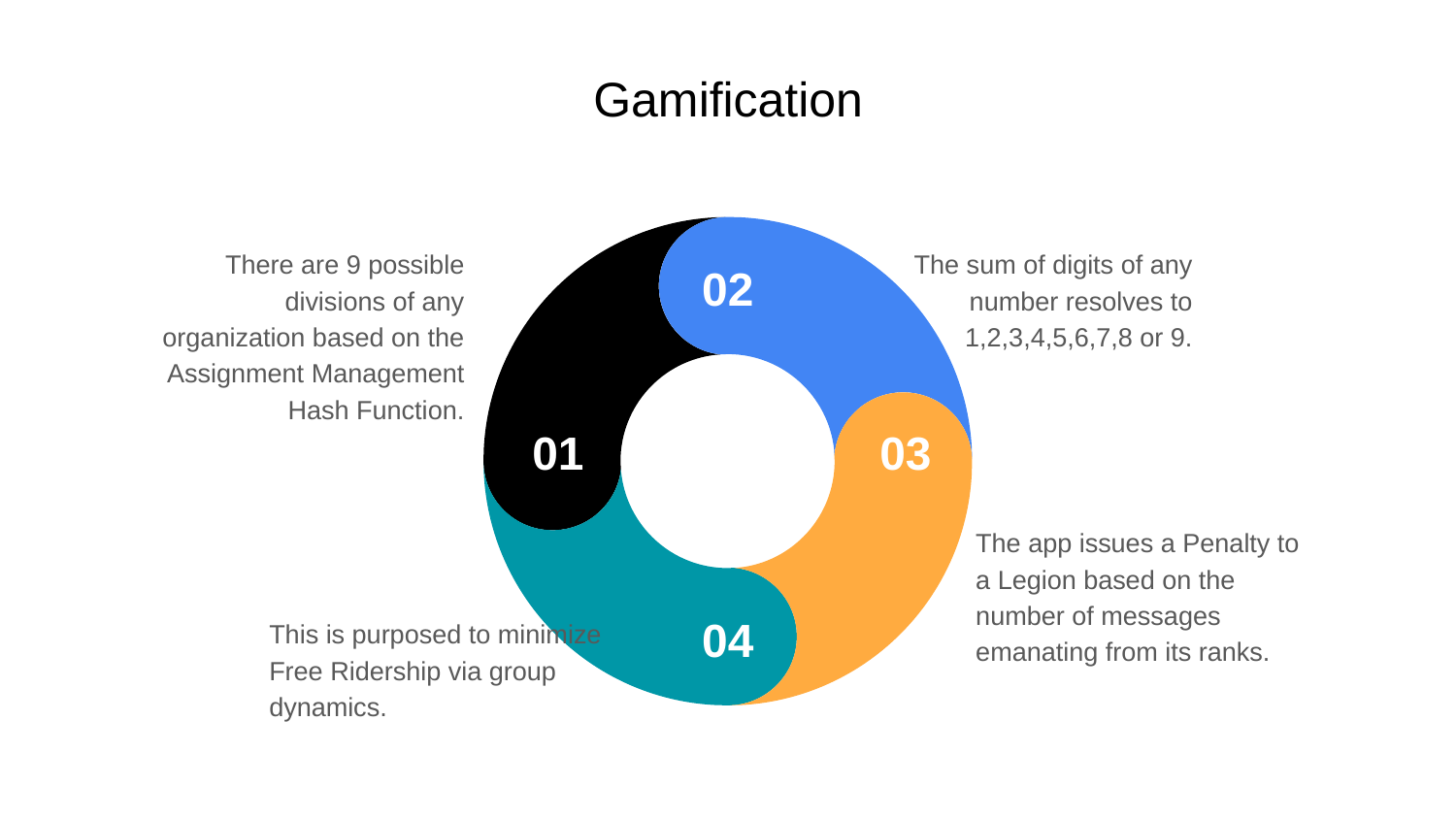

# Gamification
The sum of digits of any number resolves to 1,2,3,4,5,6,7,8 or 9.
There are 9 possible divisions of any organization based on the Assignment Management Hash Function.
The app issues a Penalty to a Legion based on the number of messages emanating from its ranks.
This is purposed to minimize Free Ridership via group dynamics.